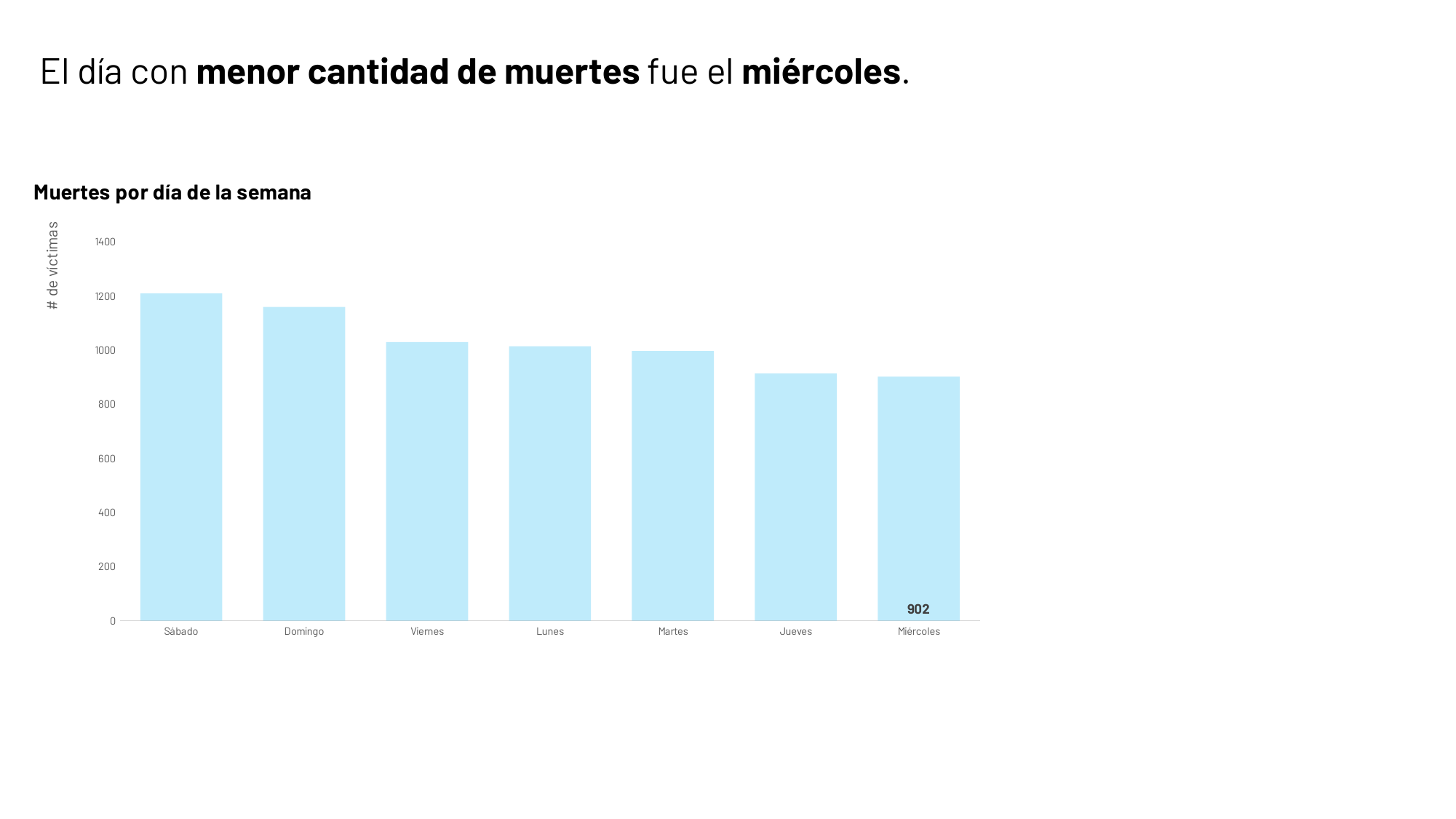

El día con menor cantidad de muertes fue el miércoles.

### Chart: Muertes por día de la semana

| Category | Total |
|---|---|
| Sábado | 1210.0 |
| Domingo | 1160.0 |
| Viernes | 1030.0 |
| Lunes | 1014.0 |
| Martes | 997.0 |
| Jueves | 914.0 |
| Miércoles | 902.0 |